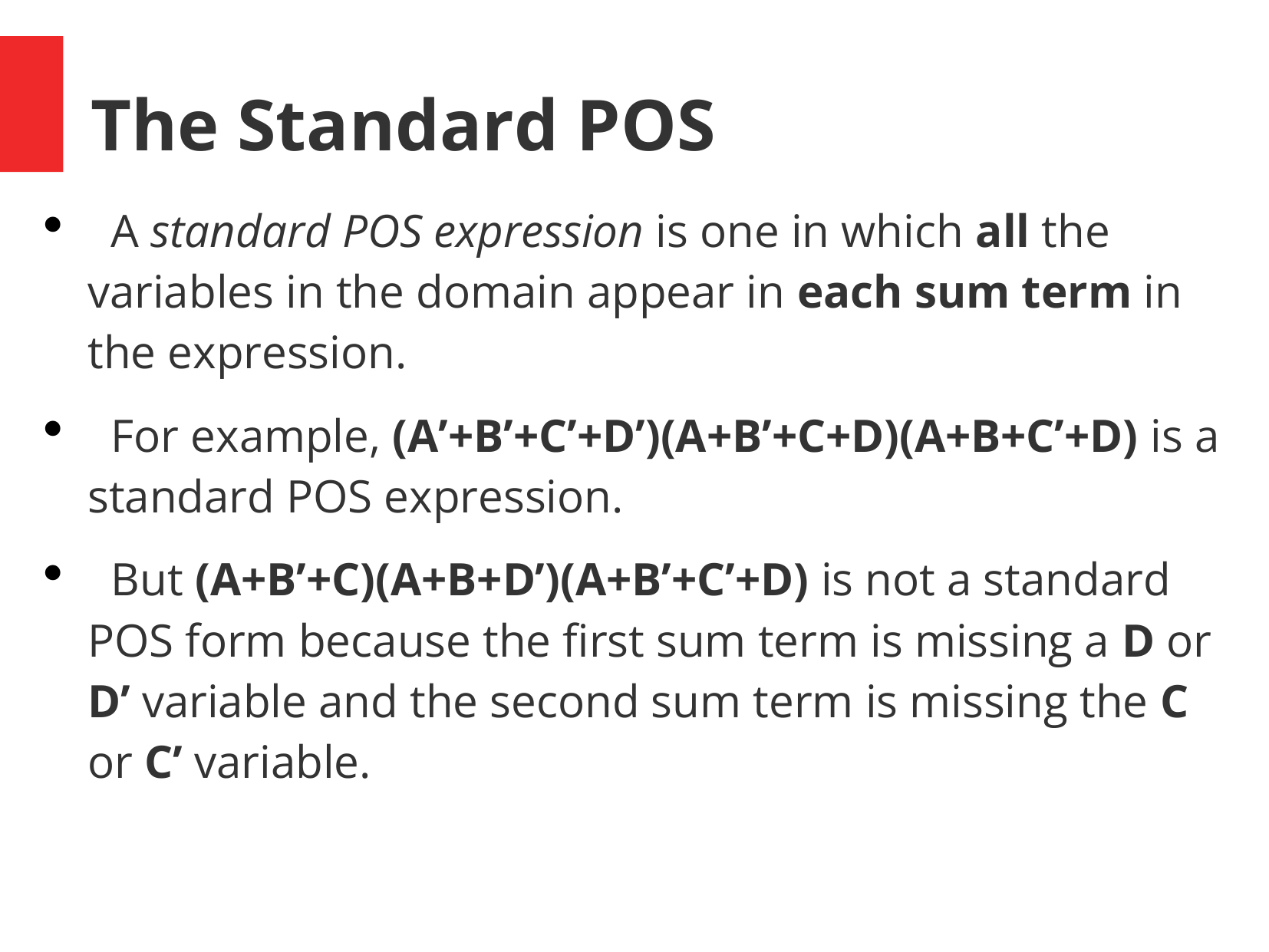

# The Standard POS
  A standard POS expression is one in which all the variables in the domain appear in each sum term in the expression.
  For example, (A’+B’+C’+D’)(A+B’+C+D)(A+B+C’+D) is a standard POS expression.
  But (A+B’+C)(A+B+D’)(A+B’+C’+D) is not a standard POS form because the first sum term is missing a D or D’ variable and the second sum term is missing the C or C’ variable.